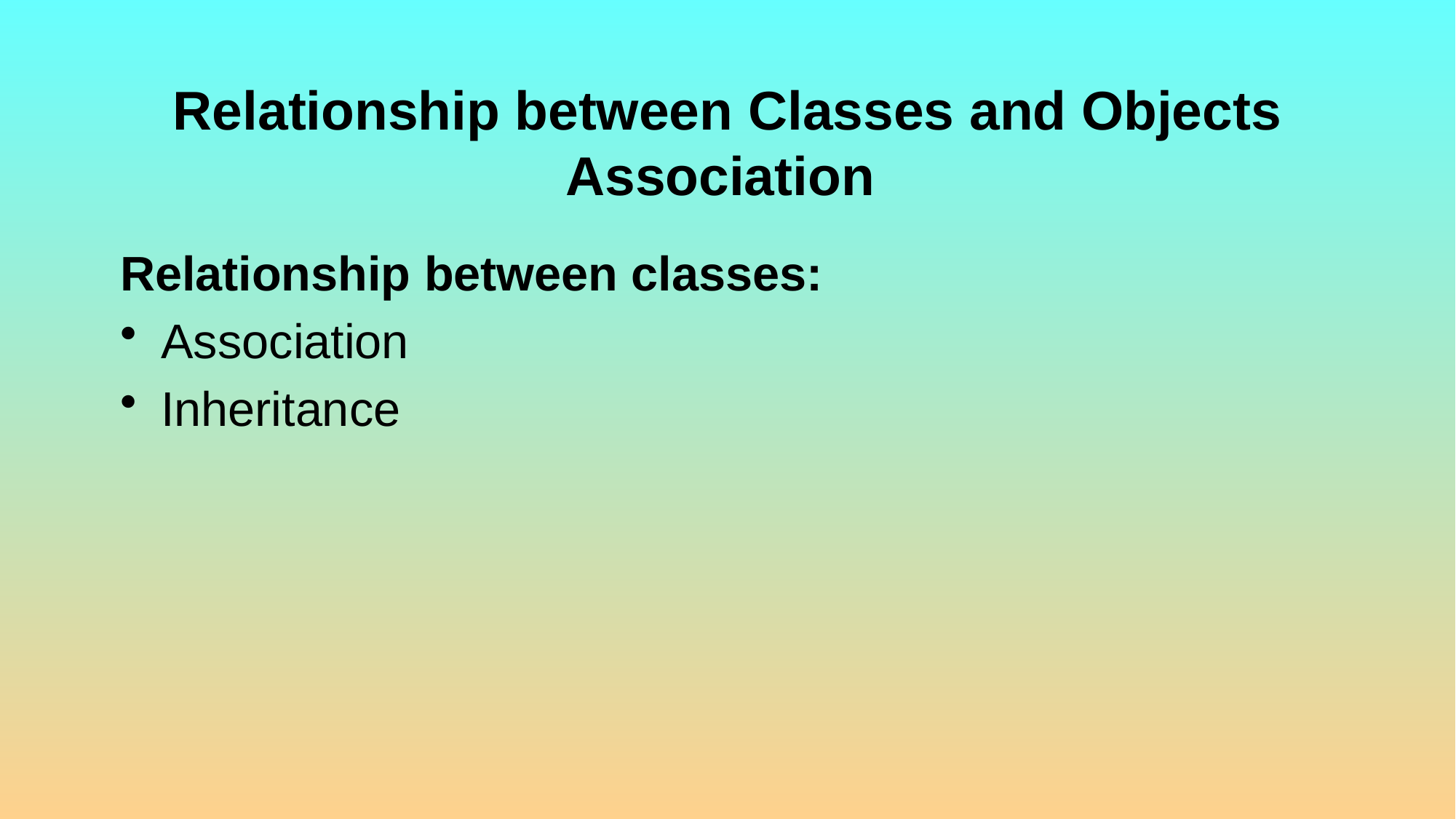

# Relationship between Classes and Objects Association
Relationship between classes:
Association
Inheritance